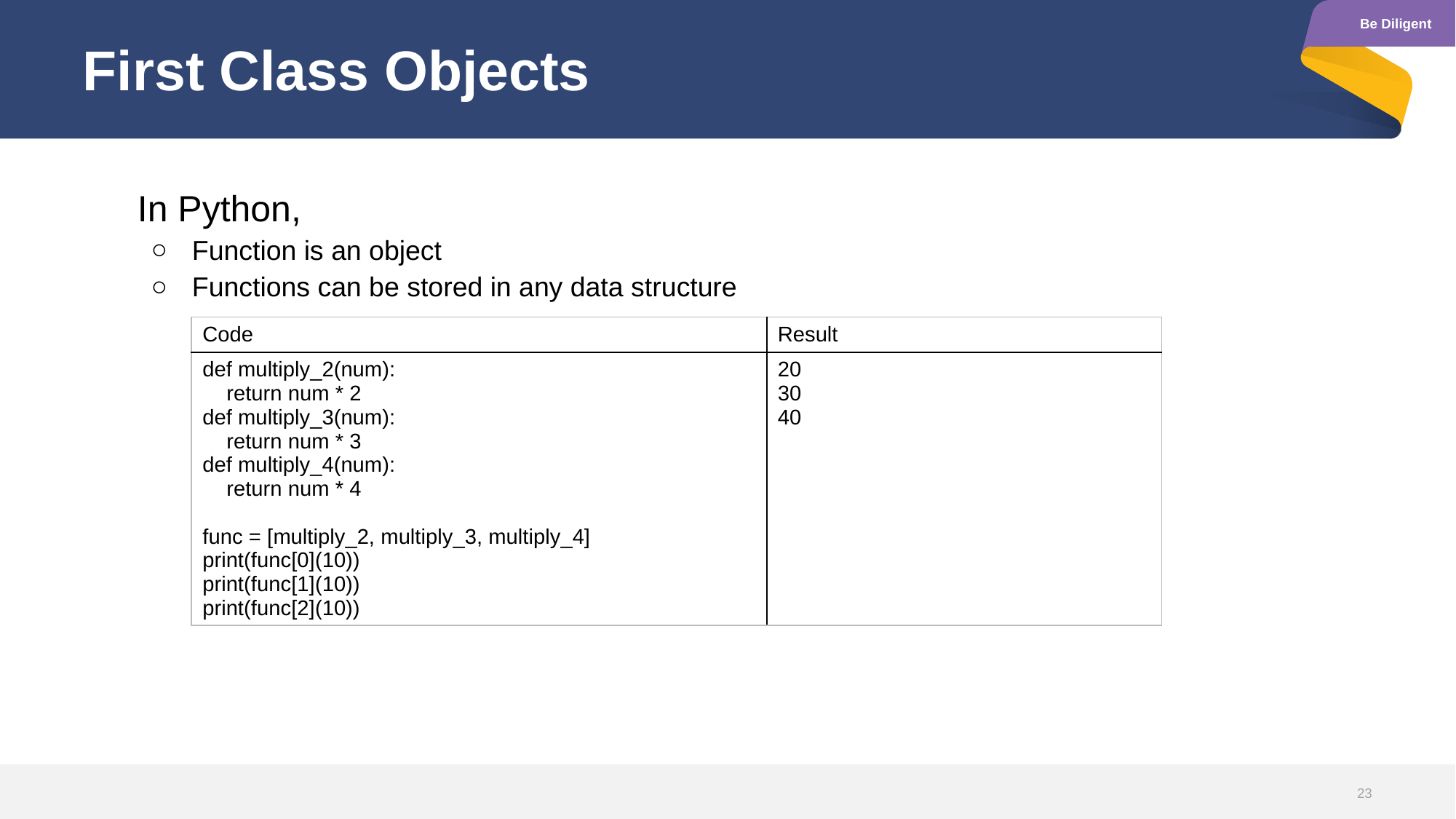

# First Class Objects
In Python,
Function is an object
Functions can be stored in any data structure

| Code | Result |
| --- | --- |
| def multiply\_2(num): return num \* 2 def multiply\_3(num): return num \* 3 def multiply\_4(num): return num \* 4 func = [multiply\_2, multiply\_3, multiply\_4] print(func[0](10)) print(func[1](10)) print(func[2](10)) | 20 30 40 |
23